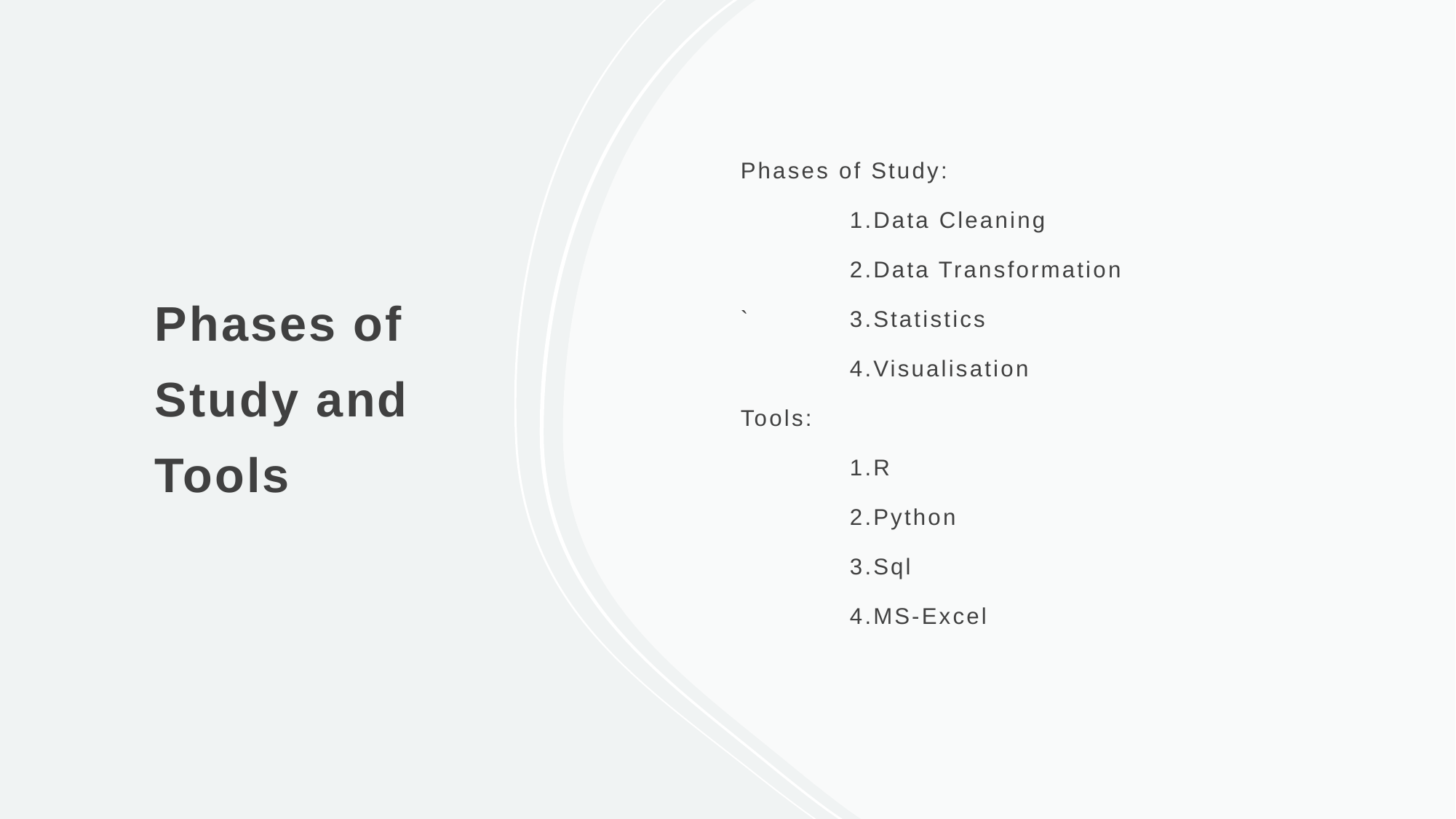

# Phases of Study and Tools
Phases of Study:
	1.Data Cleaning
	2.Data Transformation
`	3.Statistics
	4.Visualisation
Tools:
	1.R
	2.Python
	3.Sql
	4.MS-Excel